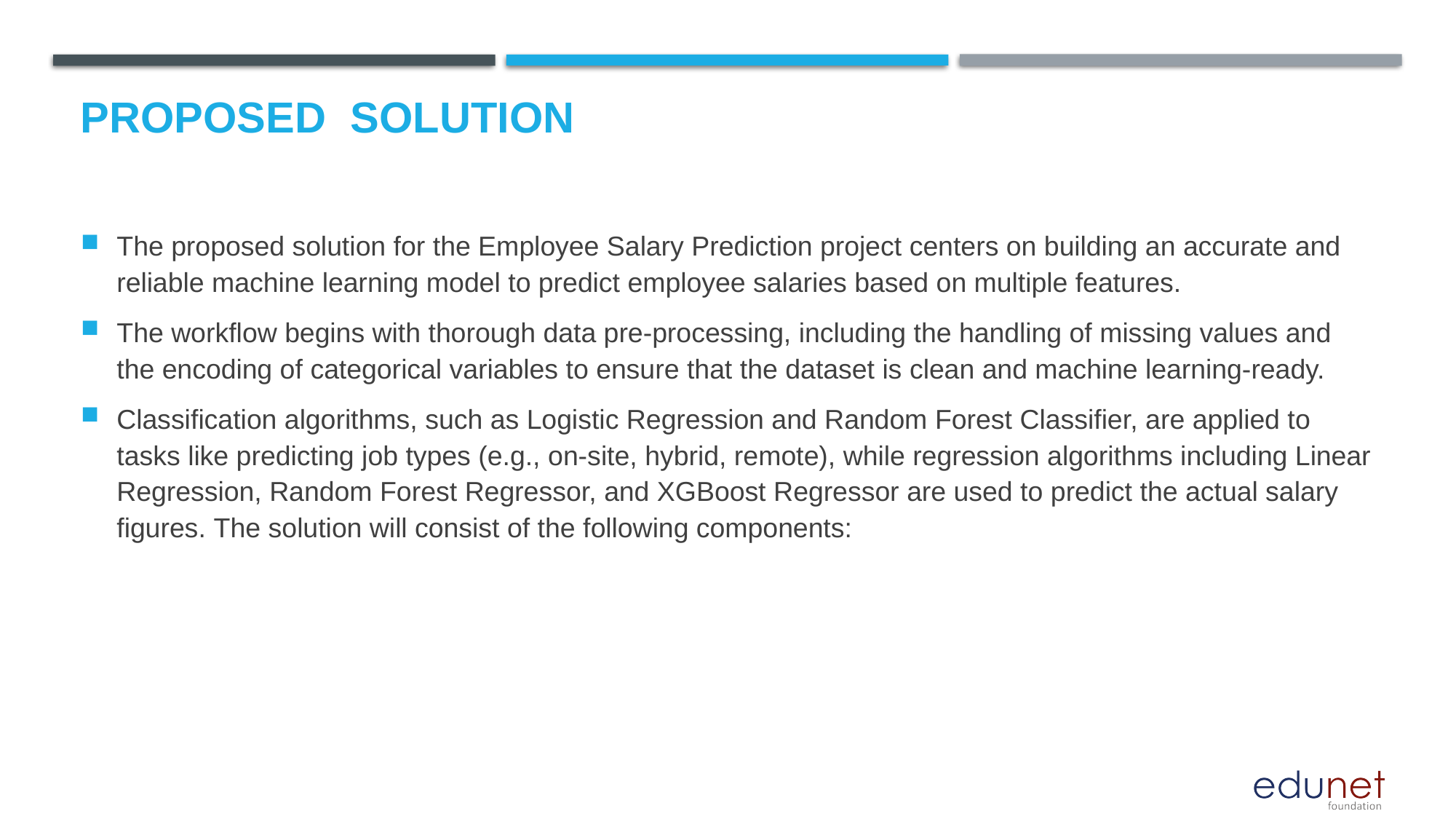

# Proposed  Solution
The proposed solution for the Employee Salary Prediction project centers on building an accurate and reliable machine learning model to predict employee salaries based on multiple features.
The workflow begins with thorough data pre-processing, including the handling of missing values and the encoding of categorical variables to ensure that the dataset is clean and machine learning-ready.
Classification algorithms, such as Logistic Regression and Random Forest Classifier, are applied to tasks like predicting job types (e.g., on-site, hybrid, remote), while regression algorithms including Linear Regression, Random Forest Regressor, and XGBoost Regressor are used to predict the actual salary figures. The solution will consist of the following components: